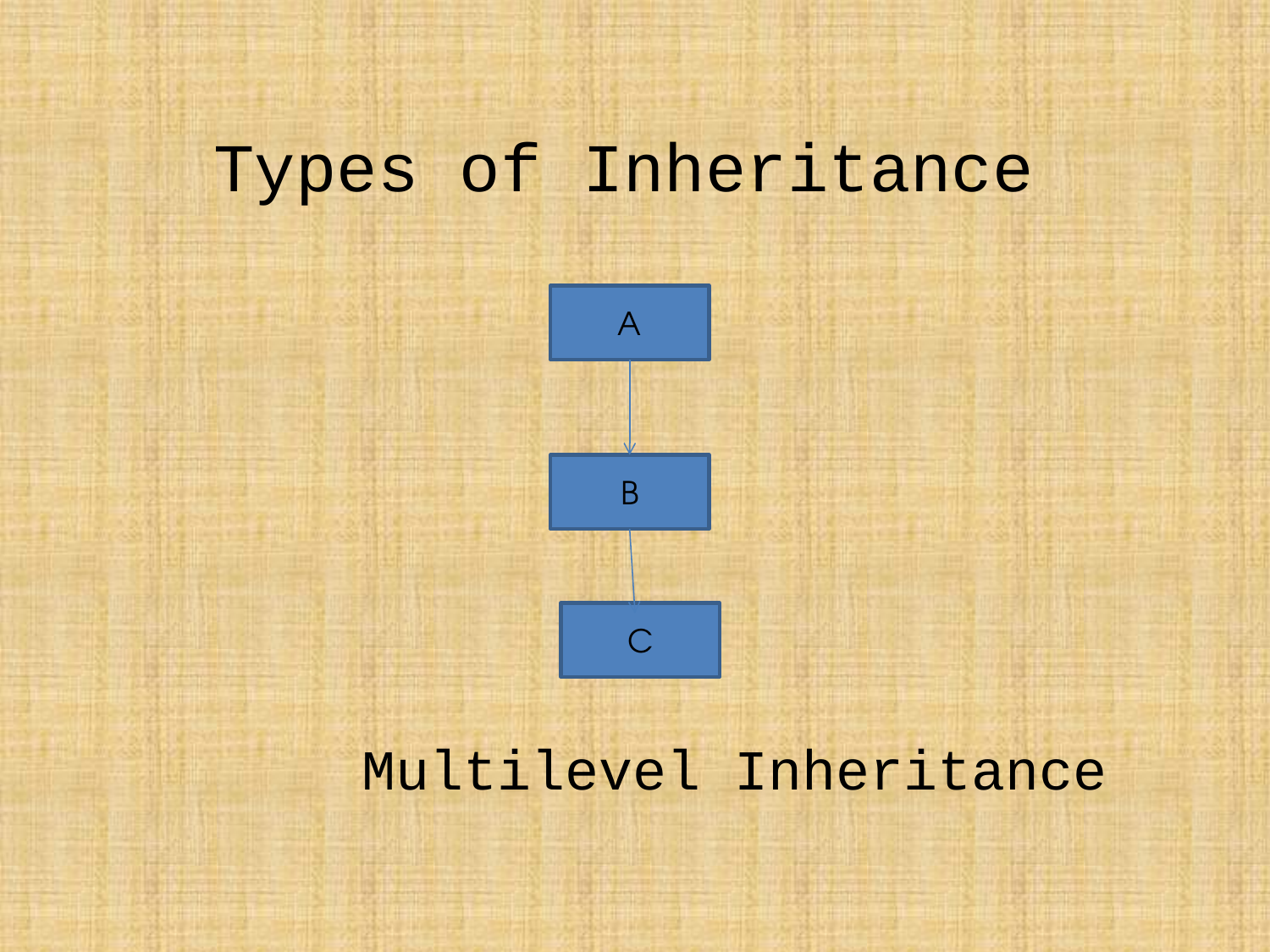

# Types of Inheritance

		Multilevel Inheritance
A
B
C